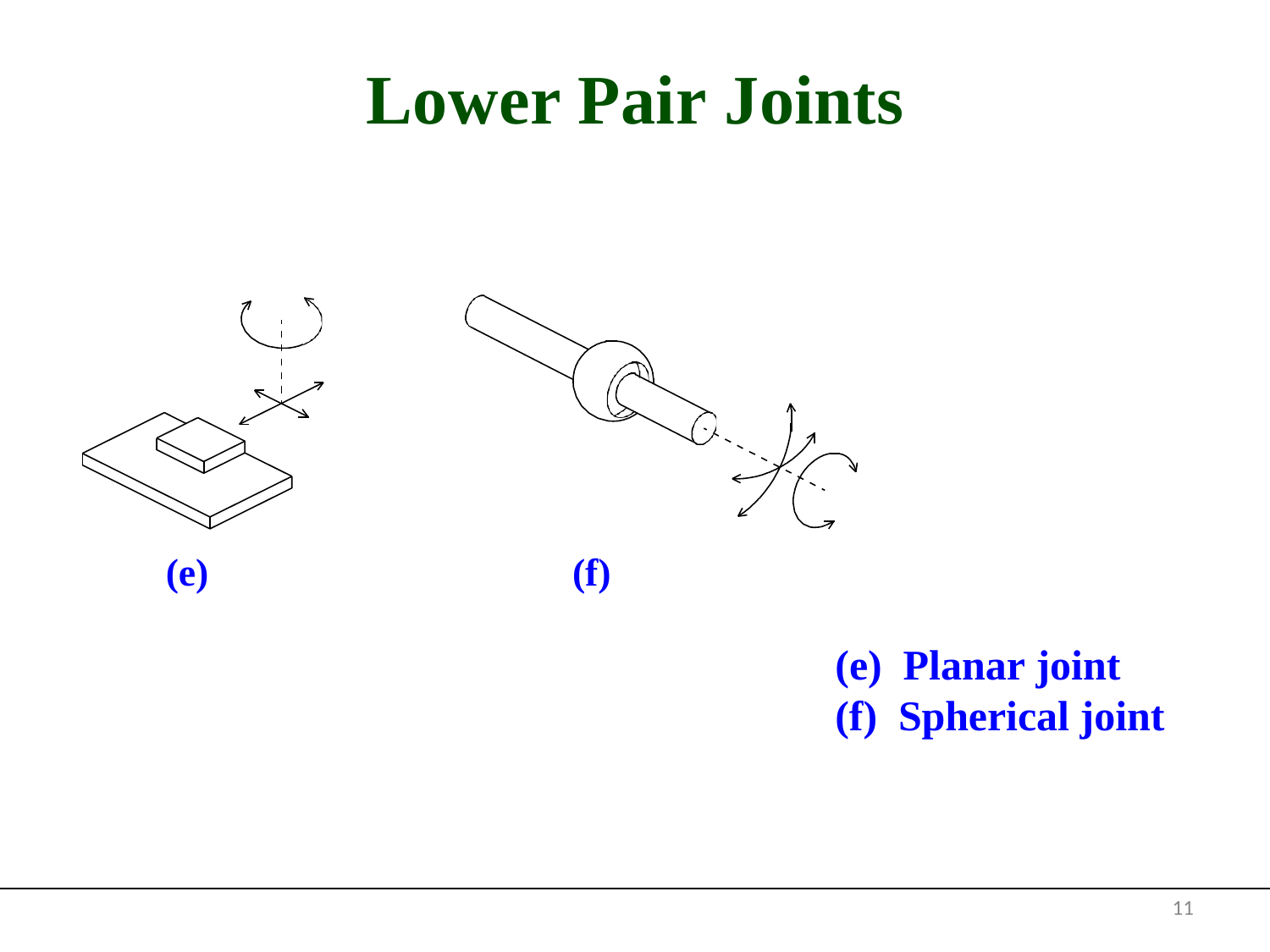

Lower Pair Joints
# Lower Pair Joints

(e)
(f)
Planar joint
Spherical joint

11